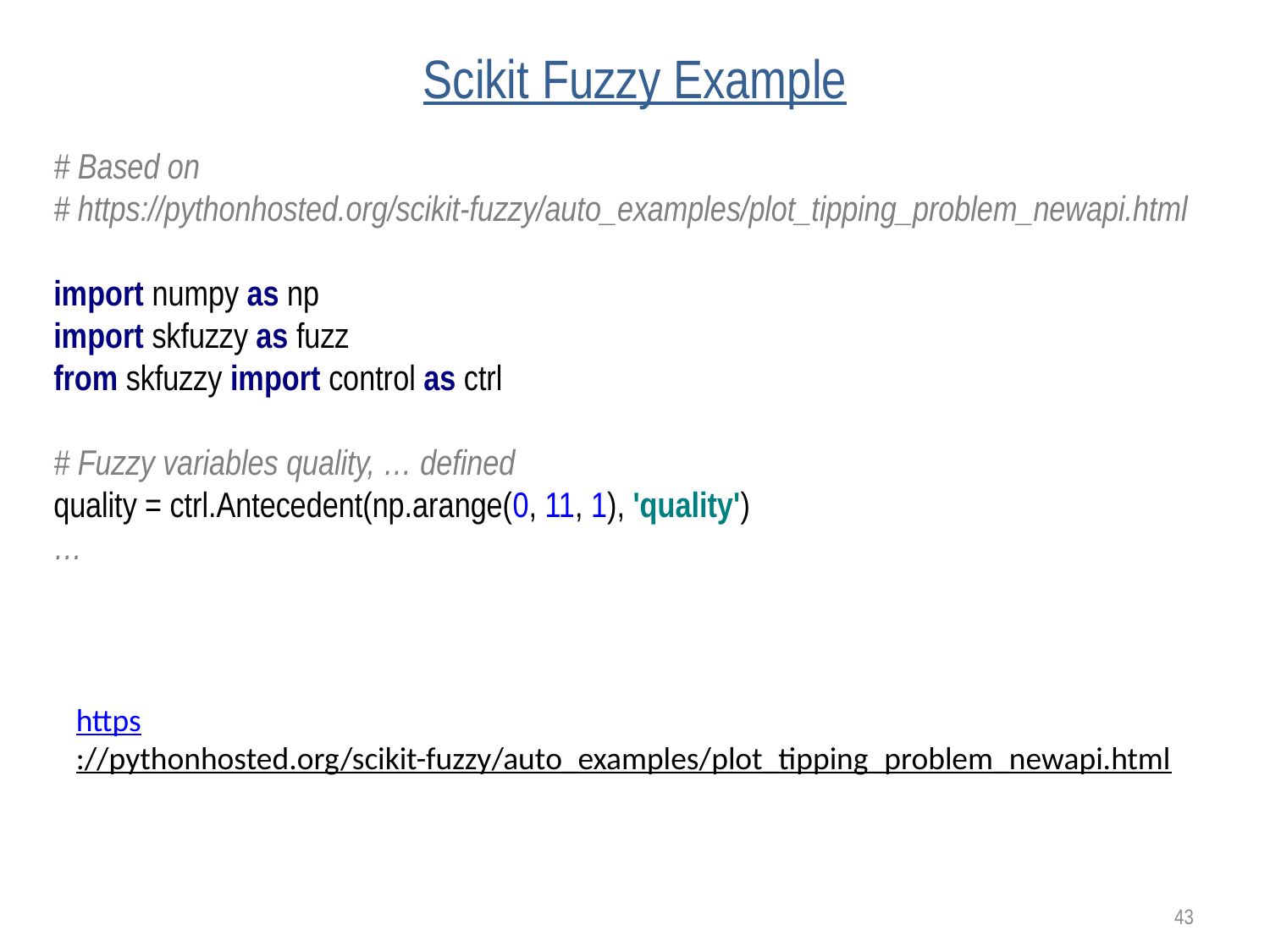

# Scikit Fuzzy Example
# Based on # https://pythonhosted.org/scikit-fuzzy/auto_examples/plot_tipping_problem_newapi.html import numpy as np import skfuzzy as fuzz from skfuzzy import control as ctrl # Fuzzy variables quality, … defined quality = ctrl.Antecedent(np.arange(0, 11, 1), 'quality') …
https://pythonhosted.org/scikit-fuzzy/auto_examples/plot_tipping_problem_newapi.html
43